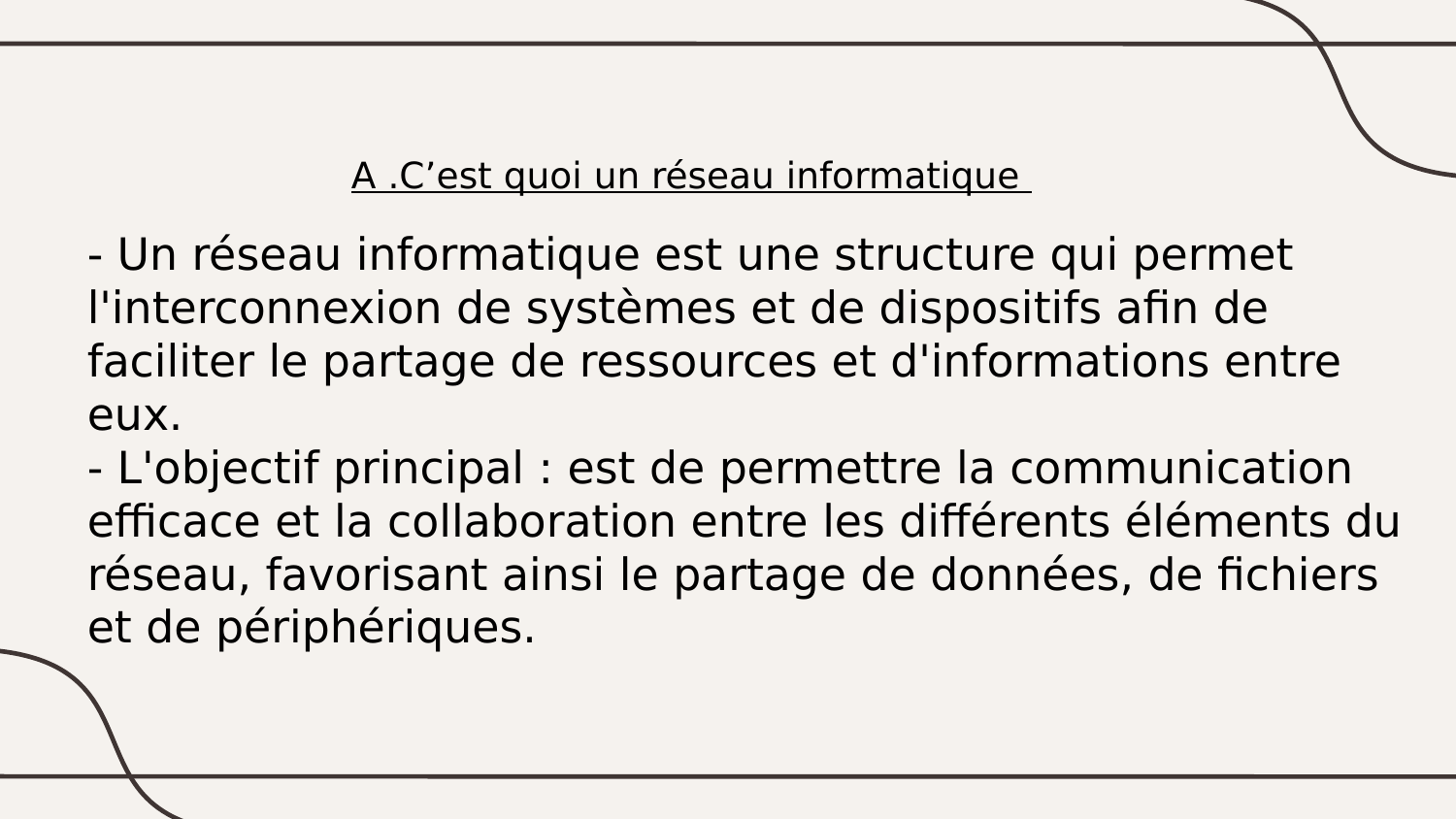

A .C’est quoi un réseau informatique
- Un réseau informatique est une structure qui permet l'interconnexion de systèmes et de dispositifs afin de faciliter le partage de ressources et d'informations entre eux.
- L'objectif principal : est de permettre la communication efficace et la collaboration entre les différents éléments du réseau, favorisant ainsi le partage de données, de fichiers et de périphériques.